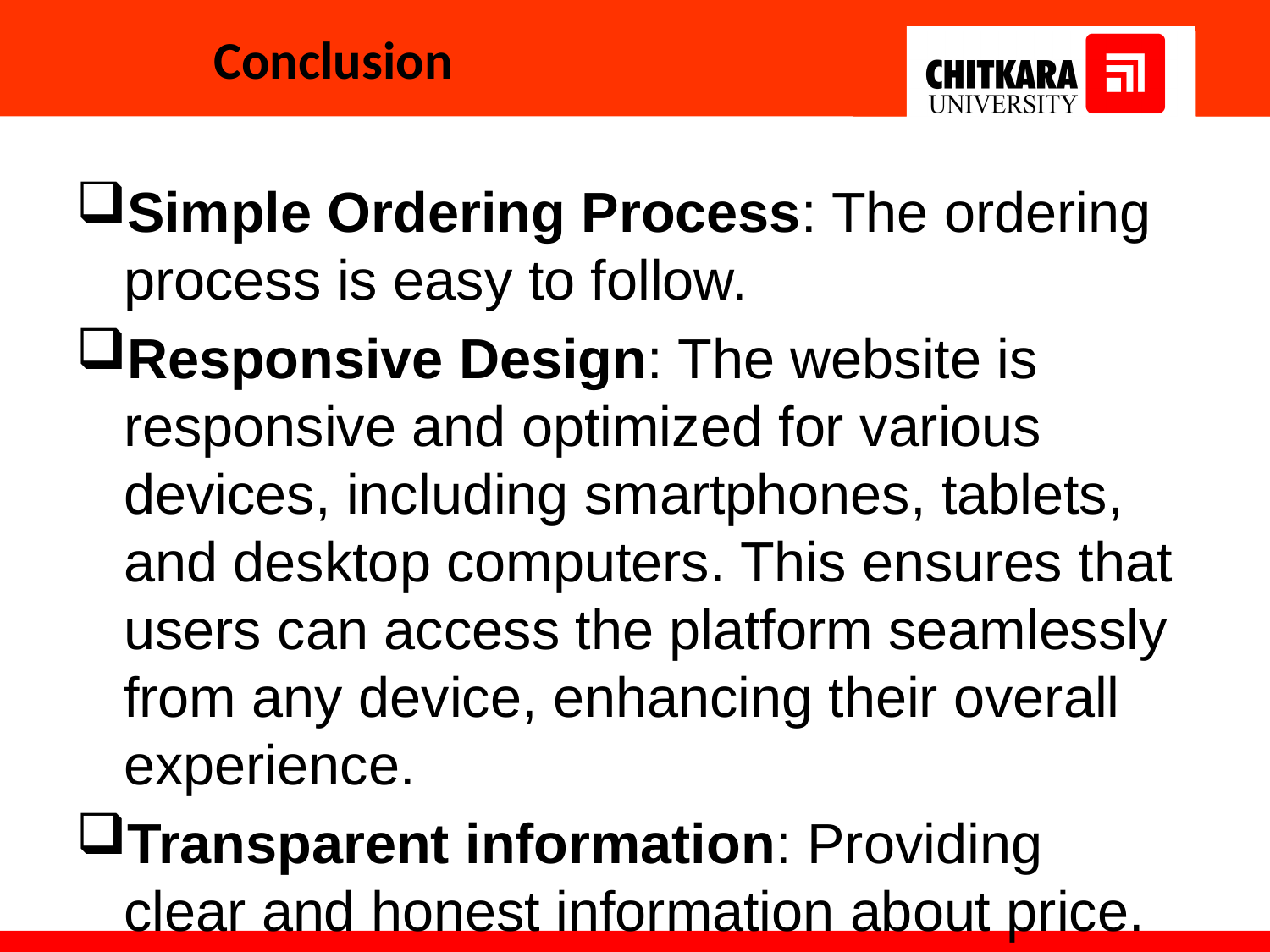

# Conclusion
Simple Ordering Process: The ordering process is easy to follow.
Responsive Design: The website is responsive and optimized for various devices, including smartphones, tablets, and desktop computers. This ensures that users can access the platform seamlessly from any device, enhancing their overall experience.
Transparent information: Providing  clear and honest information about price.